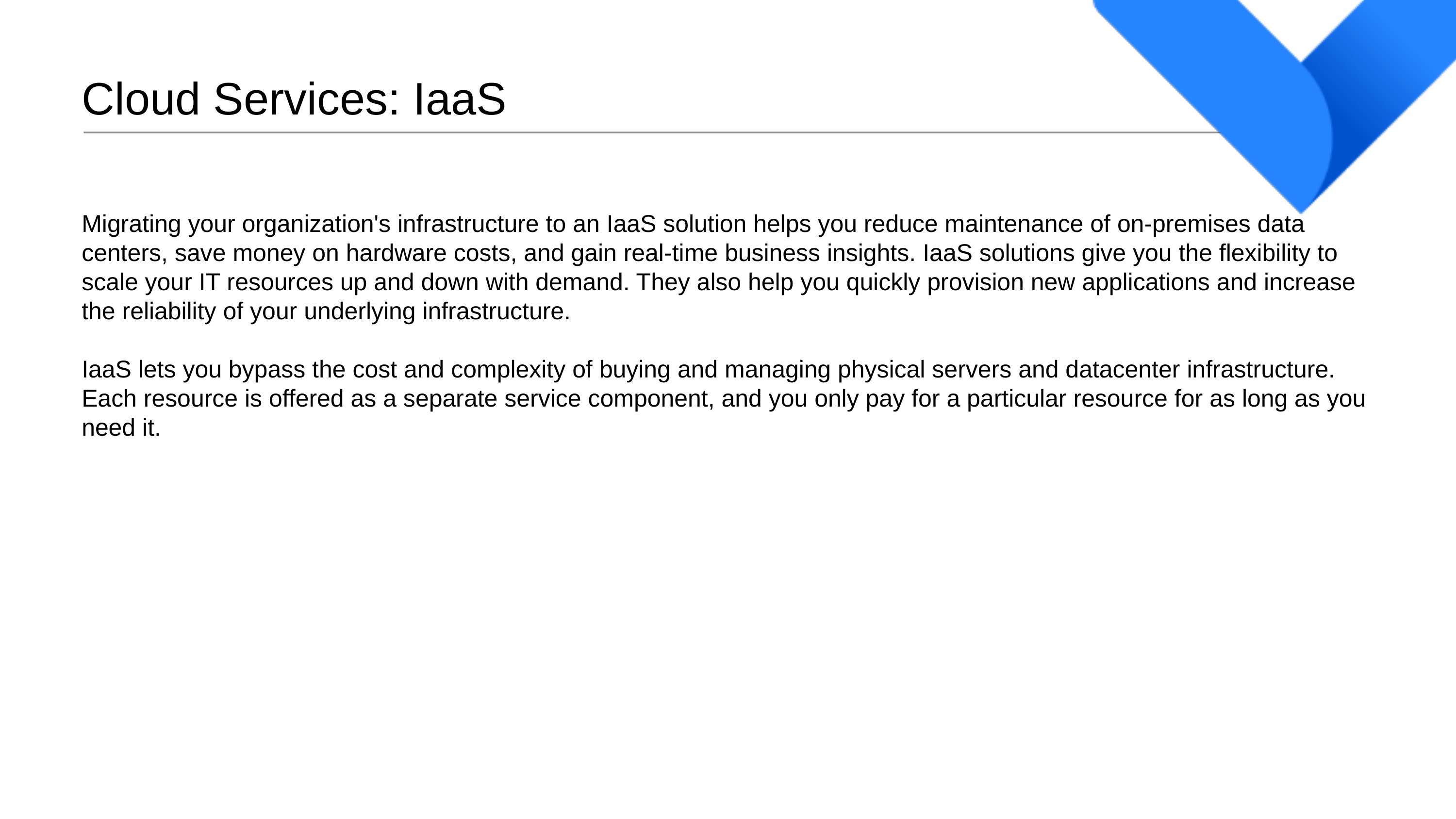

Cloud Services: IaaS

Migrating your organization's infrastructure to an IaaS solution helps you reduce maintenance of on-premises data centers, save money on hardware costs, and gain real-time business insights. IaaS solutions give you the flexibility to scale your IT resources up and down with demand. They also help you quickly provision new applications and increase the reliability of your underlying infrastructure.

IaaS lets you bypass the cost and complexity of buying and managing physical servers and datacenter infrastructure. Each resource is offered as a separate service component, and you only pay for a particular resource for as long as you need it.